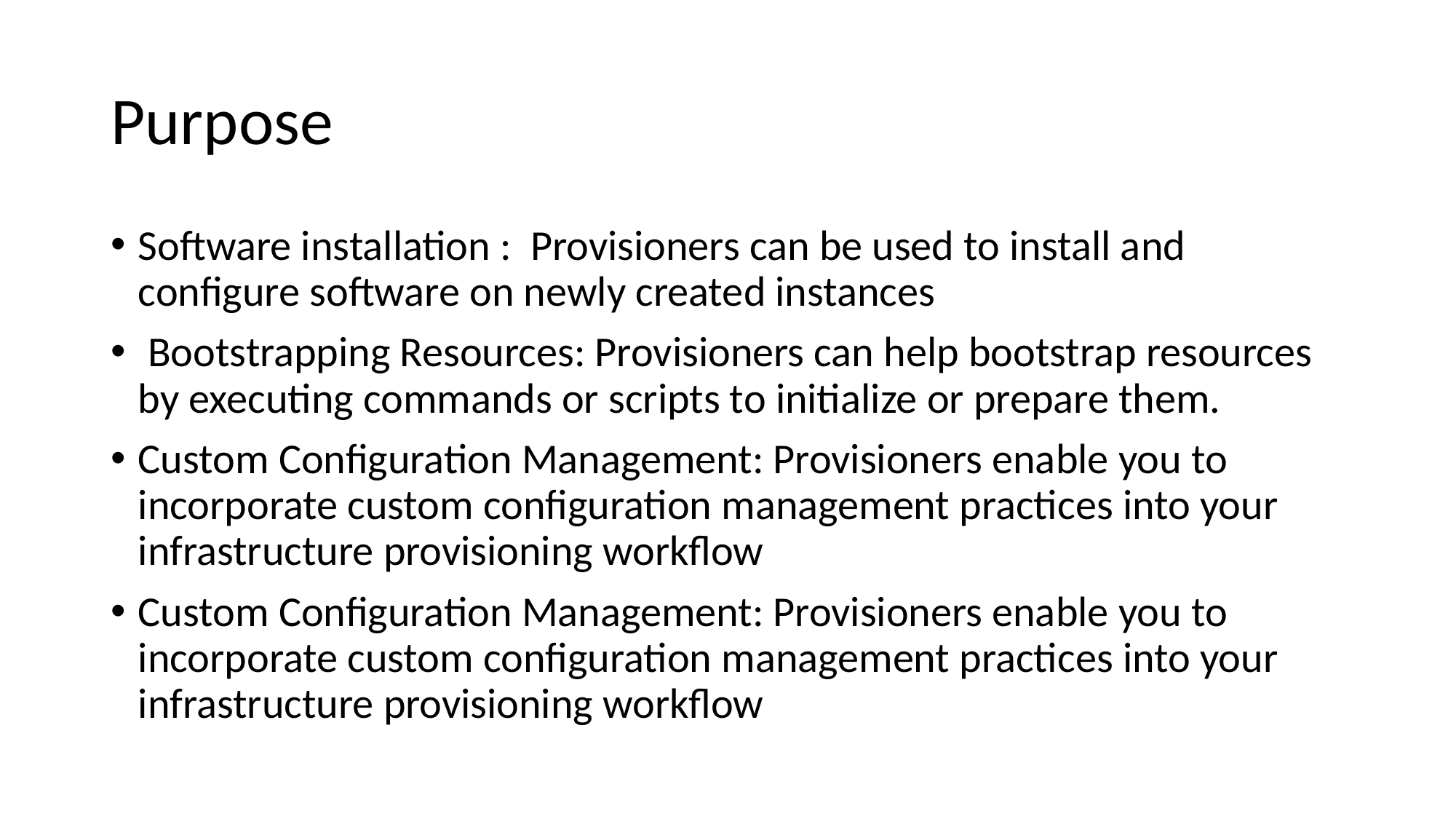

# Purpose
Software installation :  Provisioners can be used to install and configure software on newly created instances
 Bootstrapping Resources: Provisioners can help bootstrap resources by executing commands or scripts to initialize or prepare them.
Custom Configuration Management: Provisioners enable you to incorporate custom configuration management practices into your infrastructure provisioning workflow
Custom Configuration Management: Provisioners enable you to incorporate custom configuration management practices into your infrastructure provisioning workflow